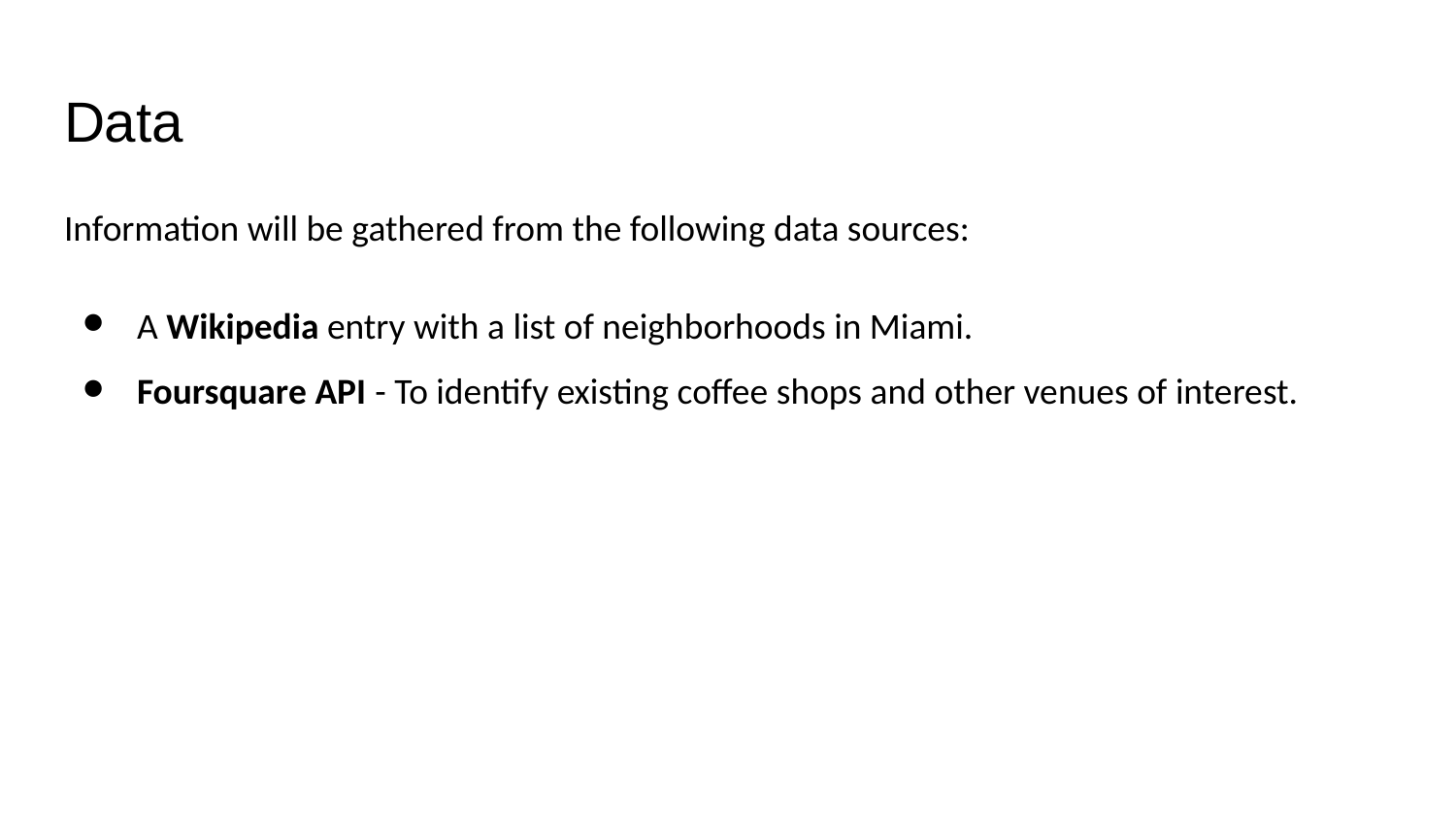

# Data
Information will be gathered from the following data sources:
A Wikipedia entry with a list of neighborhoods in Miami.
Foursquare API - To identify existing coffee shops and other venues of interest.